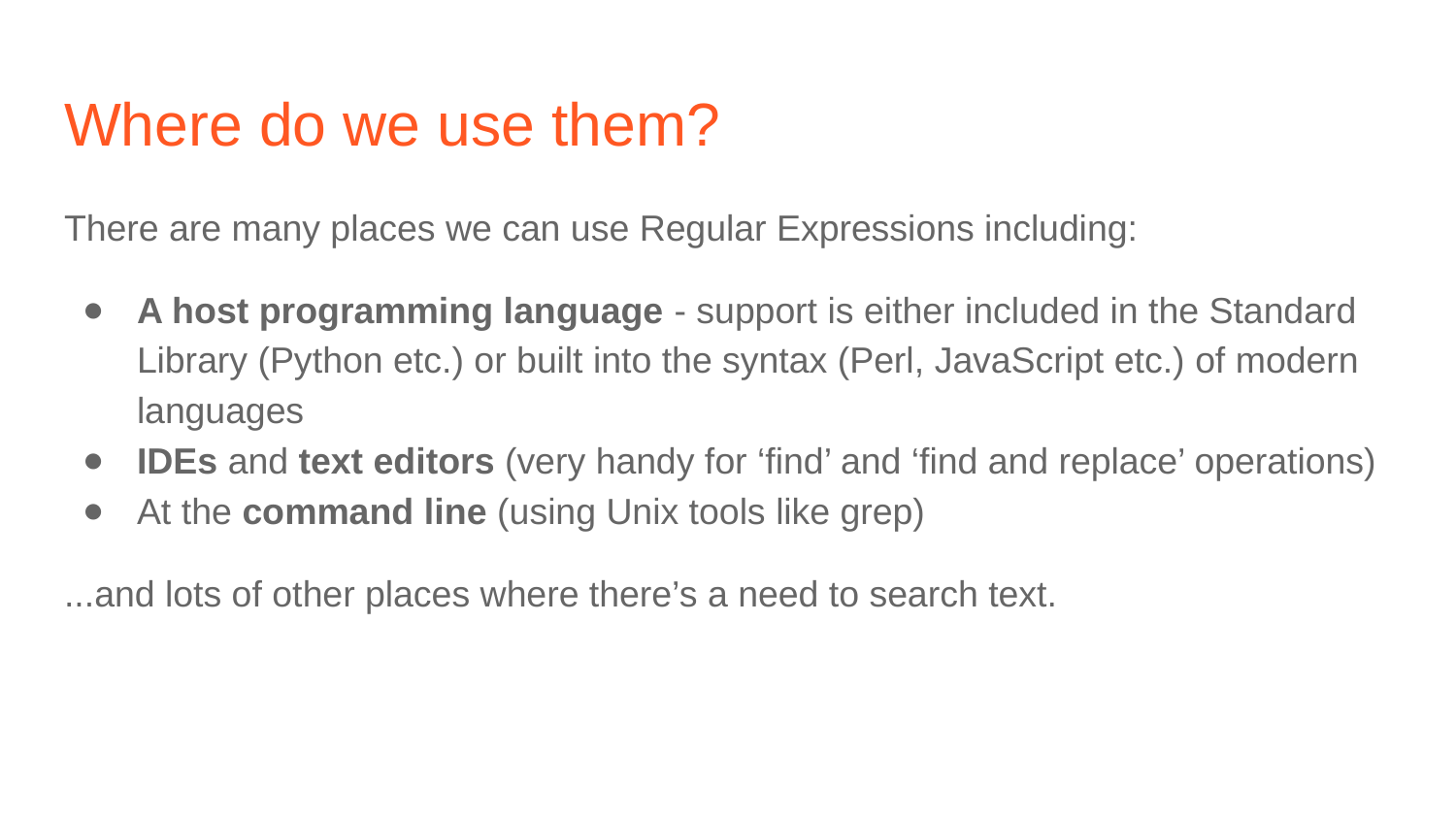

# Where do we use them?
There are many places we can use Regular Expressions including:
A host programming language - support is either included in the Standard Library (Python etc.) or built into the syntax (Perl, JavaScript etc.) of modern languages
IDEs and text editors (very handy for ‘find’ and ‘find and replace’ operations)
At the command line (using Unix tools like grep)
...and lots of other places where there’s a need to search text.